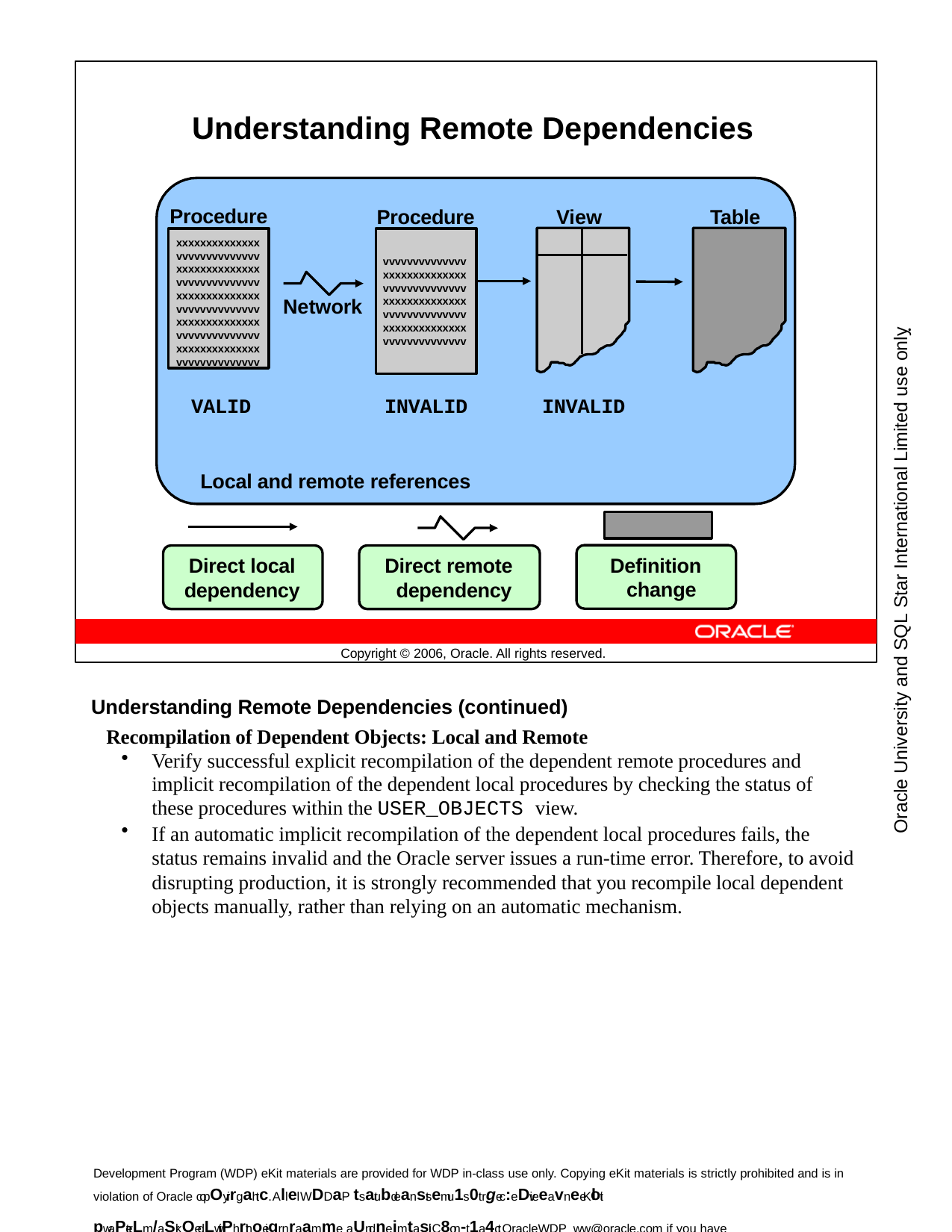

Understanding Remote Dependencies

Procedure
Table
View
Procedure

xxxxxxxxxxxxxx  vvvvvvvvvvvvvv  xxxxxxxxxxxxxx  vvvvvvvvvvvvvv  xxxxxxxxxxxxxx  vvvvvvvvvvvvvv  xxxxxxxxxxxxxx  vvvvvvvvvvvvvv  xxxxxxxxxxxxxx  vvvvvvvvvvvvvv
vvvvvvvvvvvvvv  xxxxxxxxxxxxxx  vvvvvvvvvvvvvv  xxxxxxxxxxxxxx  vvvvvvvvvvvvvv  xxxxxxxxxxxxxx  vvvvvvvvvvvvvv

Network
Oracle University and SQL Star International Limited use onlyฺ
VALID
INVALID
INVALID
Local and remote references

Definition  change
Direct local  dependency
Direct remote  dependency
Copyright © 2006, Oracle. All rights reserved.
Understanding Remote Dependencies (continued)
Recompilation of Dependent Objects: Local and Remote
Verify successful explicit recompilation of the dependent remote procedures and  implicit recompilation of the dependent local procedures by checking the status of  these procedures within the USER_OBJECTS view.
If an automatic implicit recompilation of the dependent local procedures fails, the  status remains invalid and the Oracle server issues a run-time error. Therefore, to avoid  disrupting production, it is strongly recommended that you recompile local dependent  objects manually, rather than relying on an automatic mechanism.
Development Program (WDP) eKit materials are provided for WDP in-class use only. Copying eKit materials is strictly prohibited and is in
violation of Oracle copOyrirgahtc. Allel WDDaP tsatubdeanstsemu1s0t rgec:eDiveeavneeKloit pwaPterLm/aSrkQedLwitPh rthoeigr nraamme aUndneimtasil. C8on-t1a4ct  OracleWDP_ww@oracle.com if you have not received your personalized eKit.